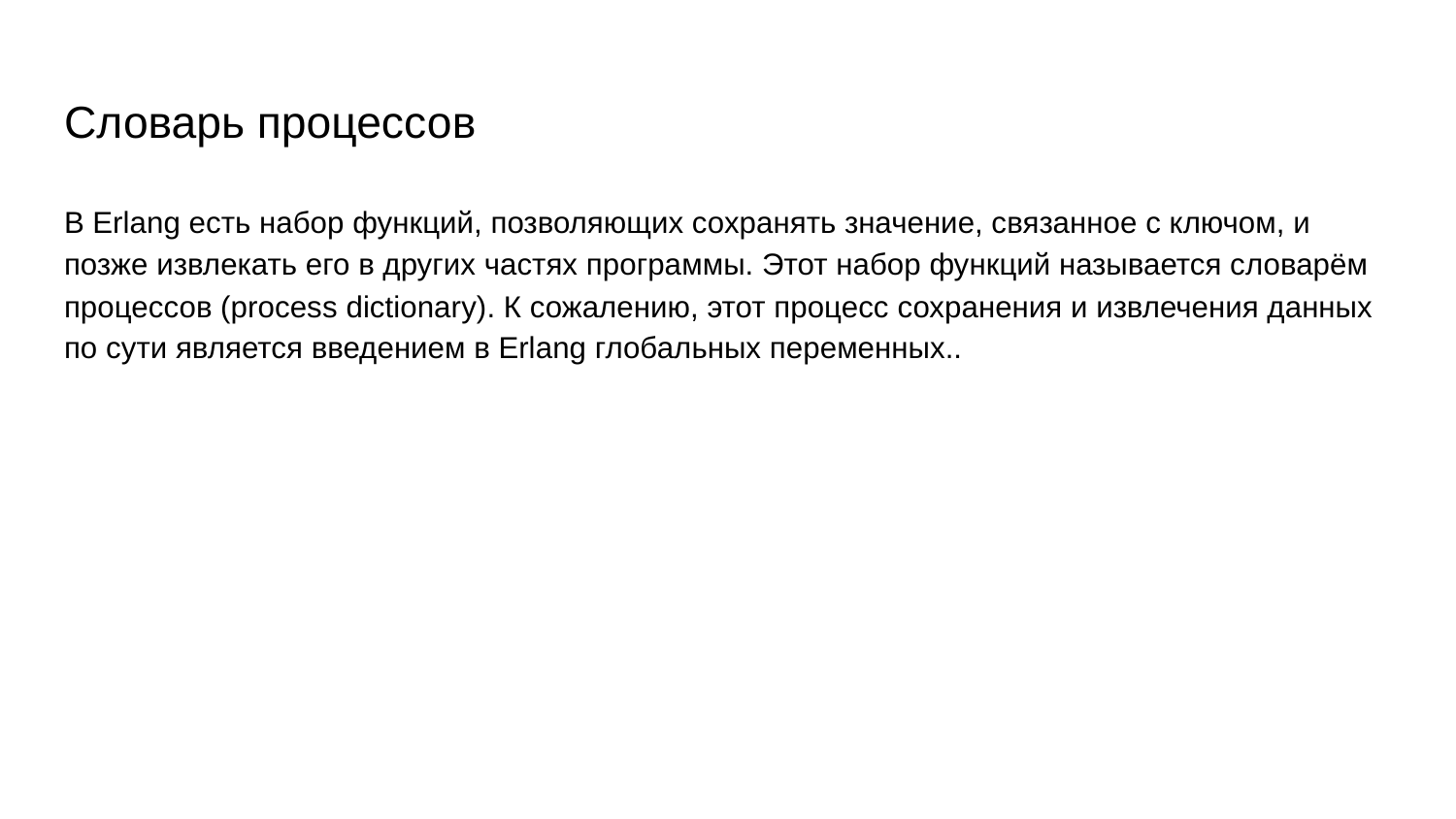

# Словарь процессов
В Erlang есть набор функций, позволяющих сохранять значение, связанное с ключом, и позже извлекать его в других частях программы. Этот набор функций называется словарём процессов (process dictionary). К сожалению, этот процесс сохранения и извлечения данных по сути является введением в Erlang глобальных переменных..